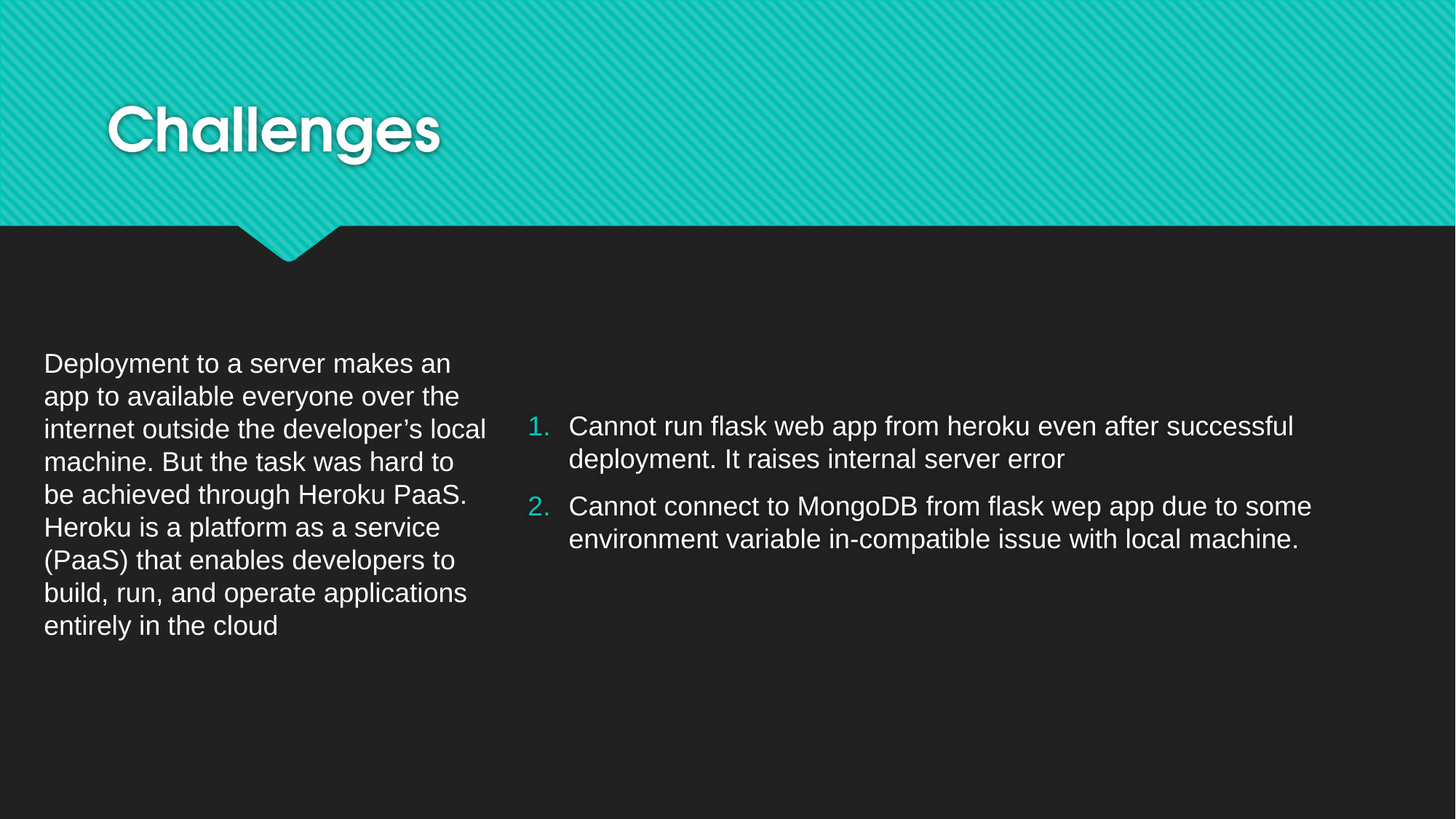

# Challenges
Cannot run flask web app from heroku even after successful deployment. It raises internal server error
Cannot connect to MongoDB from flask wep app due to some environment variable in-compatible issue with local machine.

Deployment to a server makes an app to available everyone over the internet outside the developer’s local machine. But the task was hard to be achieved through Heroku PaaS.
Heroku is a platform as a service (PaaS) that enables developers to build, run, and operate applications entirely in the cloud